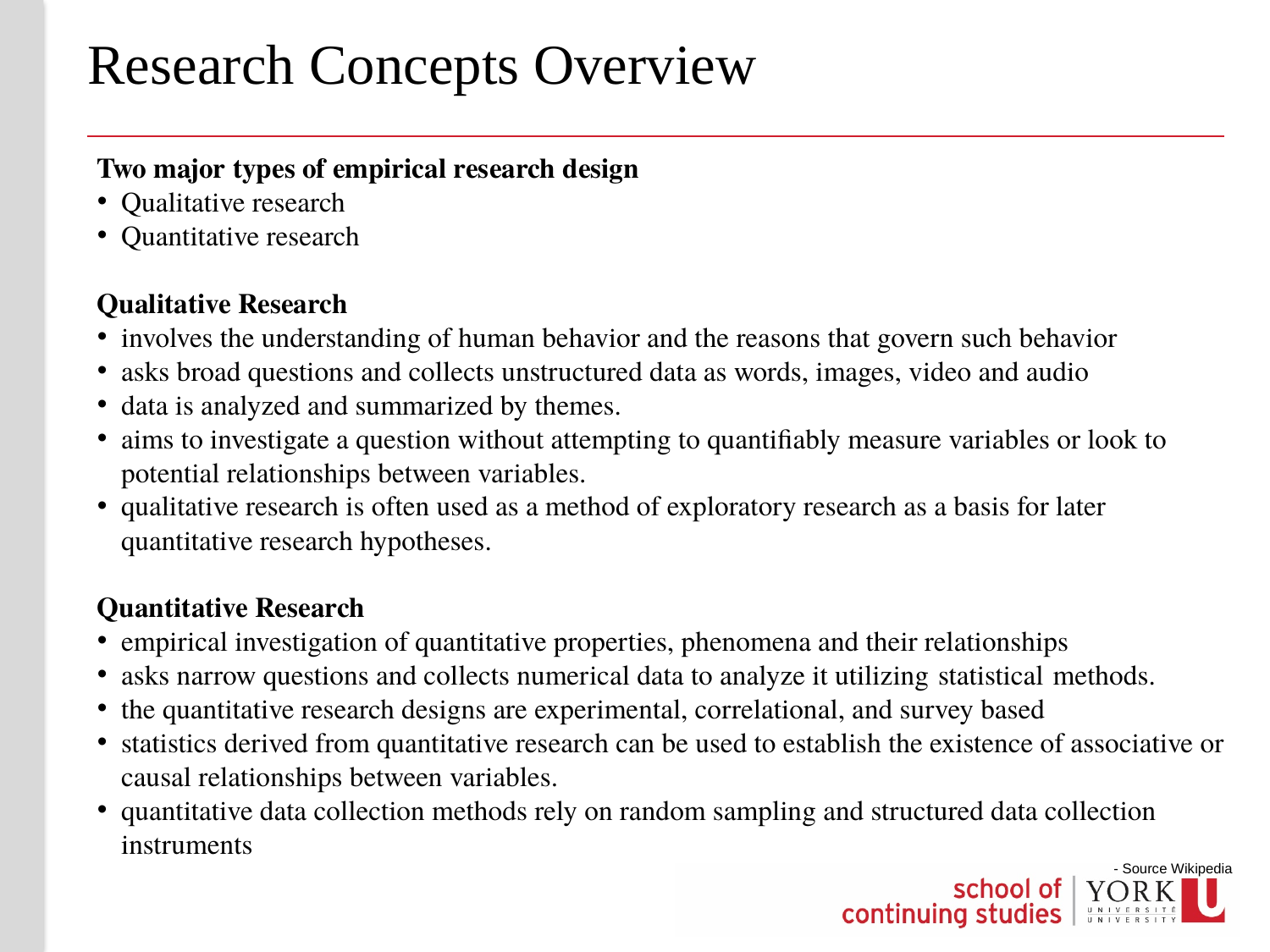

# Research Concepts Overview

Two major types of empirical research design
Qualitative research
Quantitative research

Qualitative Research
involves the understanding of human behavior and the reasons that govern such behavior
asks broad questions and collects unstructured data as words, images, video and audio
data is analyzed and summarized by themes.
aims to investigate a question without attempting to quantifiably measure variables or look to potential relationships between variables.
qualitative research is often used as a method of exploratory research as a basis for later quantitative research hypotheses.

Quantitative Research
empirical investigation of quantitative properties, phenomena and their relationships
asks narrow questions and collects numerical data to analyze it utilizing statistical methods.
the quantitative research designs are experimental, correlational, and survey based
statistics derived from quantitative research can be used to establish the existence of associative or causal relationships between variables.
quantitative data collection methods rely on random sampling and structured data collection instruments
- Source Wikipedia